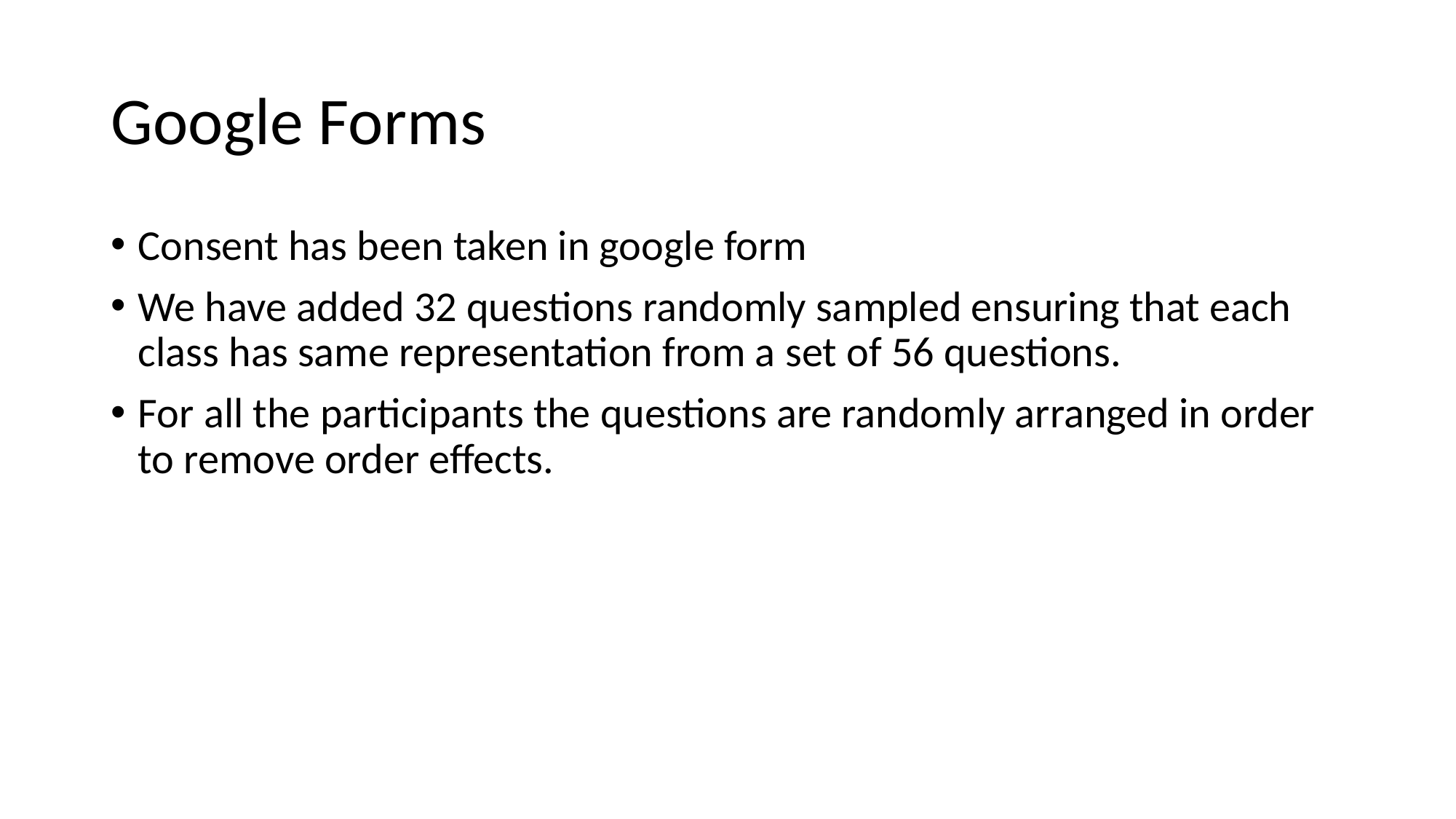

# Google Forms
Consent has been taken in google form
We have added 32 questions randomly sampled ensuring that each class has same representation from a set of 56 questions.
For all the participants the questions are randomly arranged in order to remove order effects.